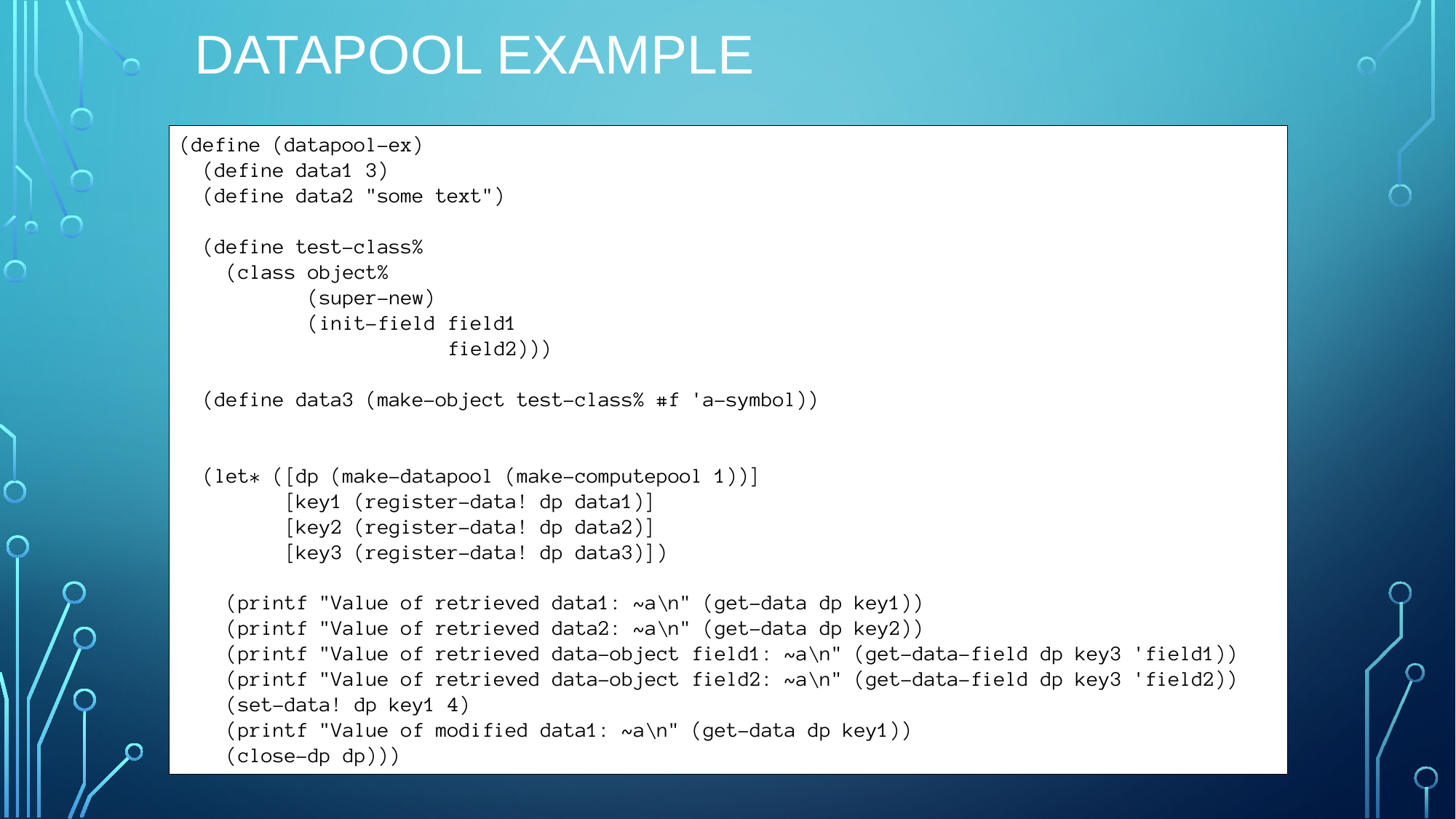

# Datapool Example
(define (datapool-ex)
  (define data1 3)
  (define data2 "some text")

  (define test-class%
    (class object%
           (super-new)
           (init-field field1
                       field2)))

  (define data3 (make-object test-class% #f 'a-symbol))

  (let* ([dp (make-datapool (make-computepool 1))]
         [key1 (register-data! dp data1)]
         [key2 (register-data! dp data2)]
         [key3 (register-data! dp data3)])

    (printf "Value of retrieved data1: ~a\n" (get-data dp key1))
    (printf "Value of retrieved data2: ~a\n" (get-data dp key2))
    (printf "Value of retrieved data-object field1: ~a\n" (get-data-field dp key3 'field1))
    (printf "Value of retrieved data-object field2: ~a\n" (get-data-field dp key3 'field2))
    (set-data! dp key1 4)
    (printf "Value of modified data1: ~a\n" (get-data dp key1))
    (close-dp dp)))